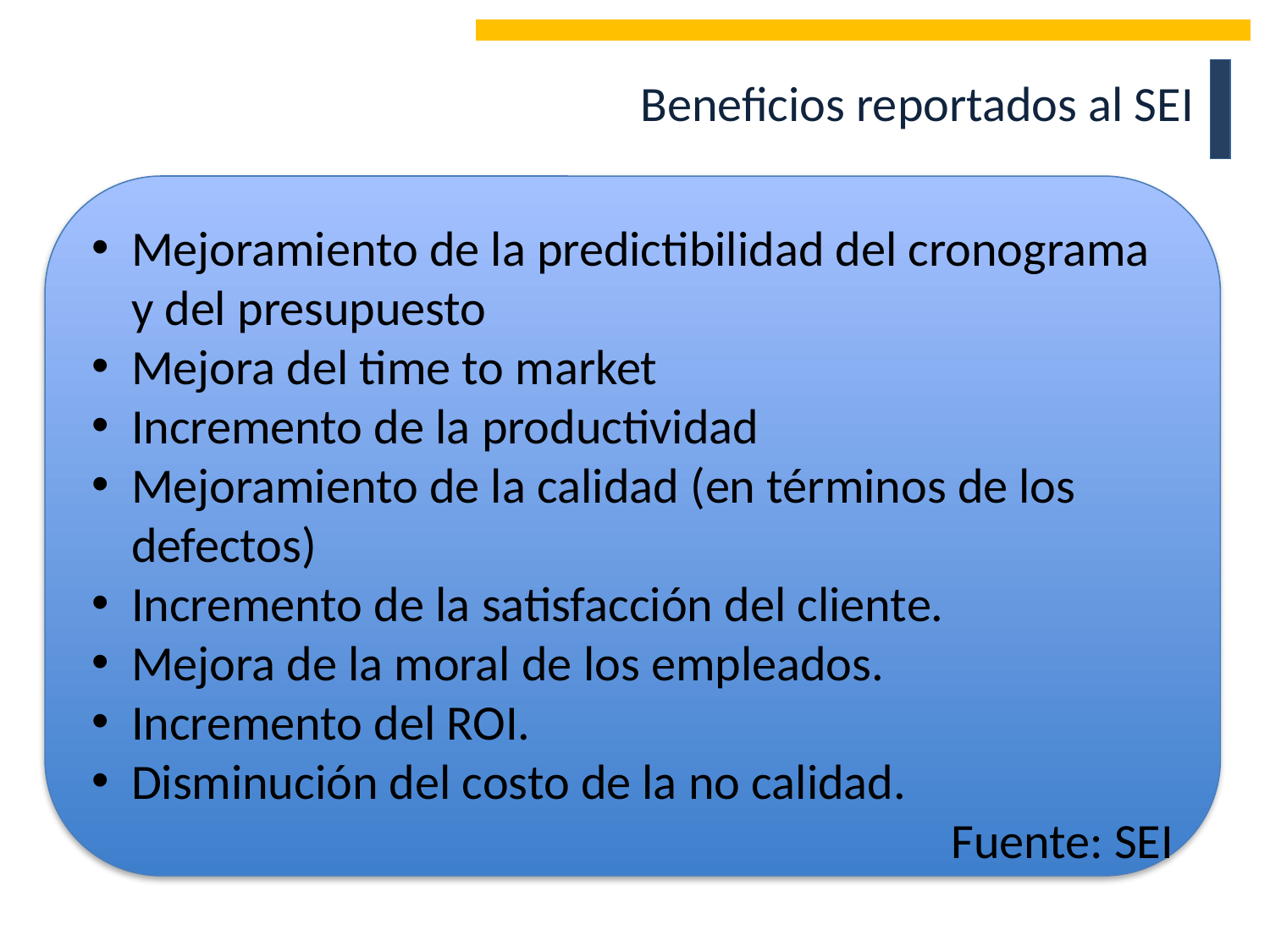

Beneficios reportados al SEI

Mejoramiento de la predictibilidad del cronograma y del presupuesto
Mejora del time to market
Incremento de la productividad
Mejoramiento de la calidad (en términos de los defectos)
Incremento de la satisfacción del cliente.
Mejora de la moral de los empleados.
Incremento del ROI.
Disminución del costo de la no calidad.
Fuente: SEI